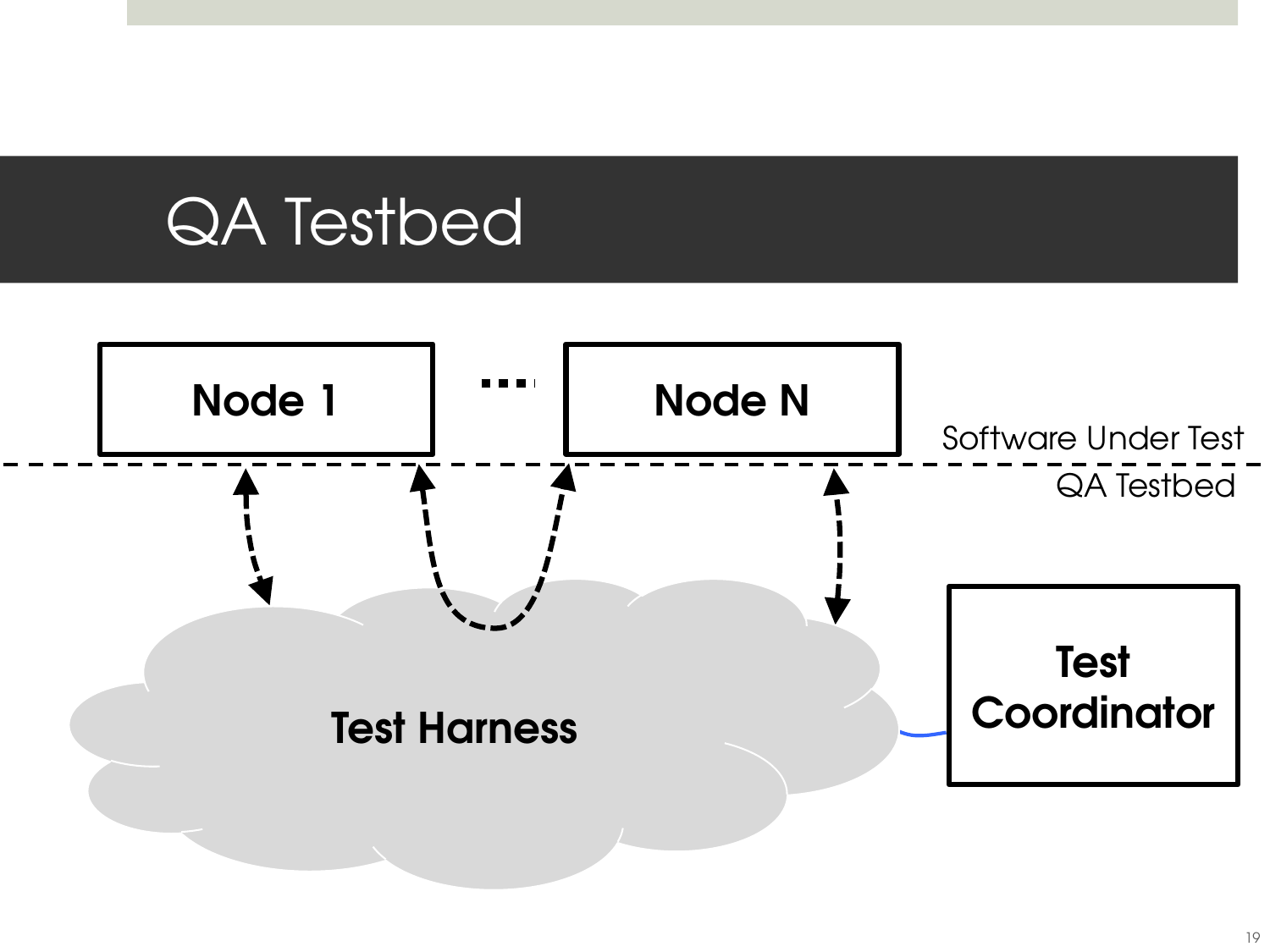

# QA Testbed
Node 1
Node N

Software Under Test
QA Testbed

Test Harness
Test Coordinator

19